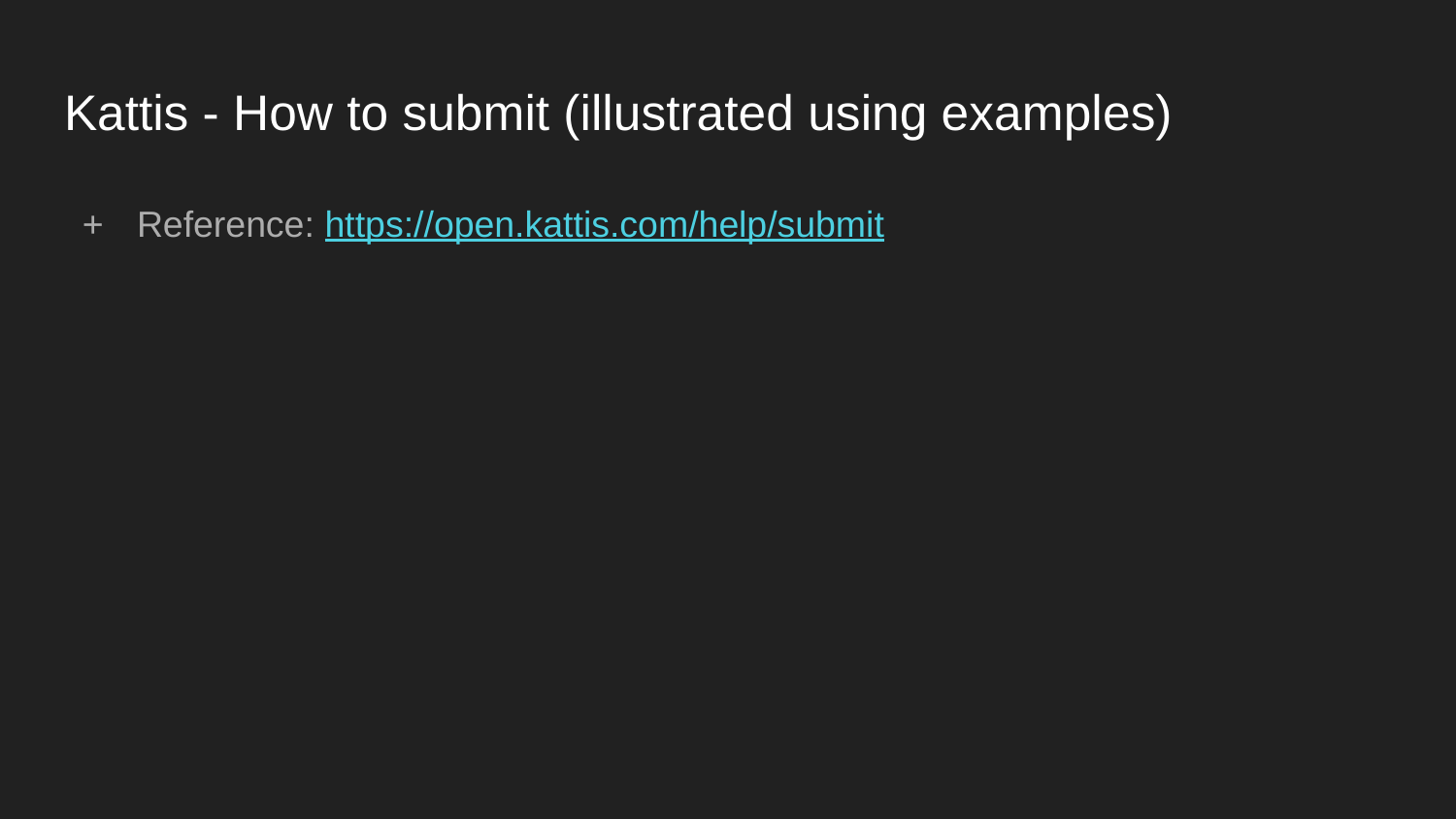

# Kattis - How to submit (illustrated using examples)
Reference: https://open.kattis.com/help/submit